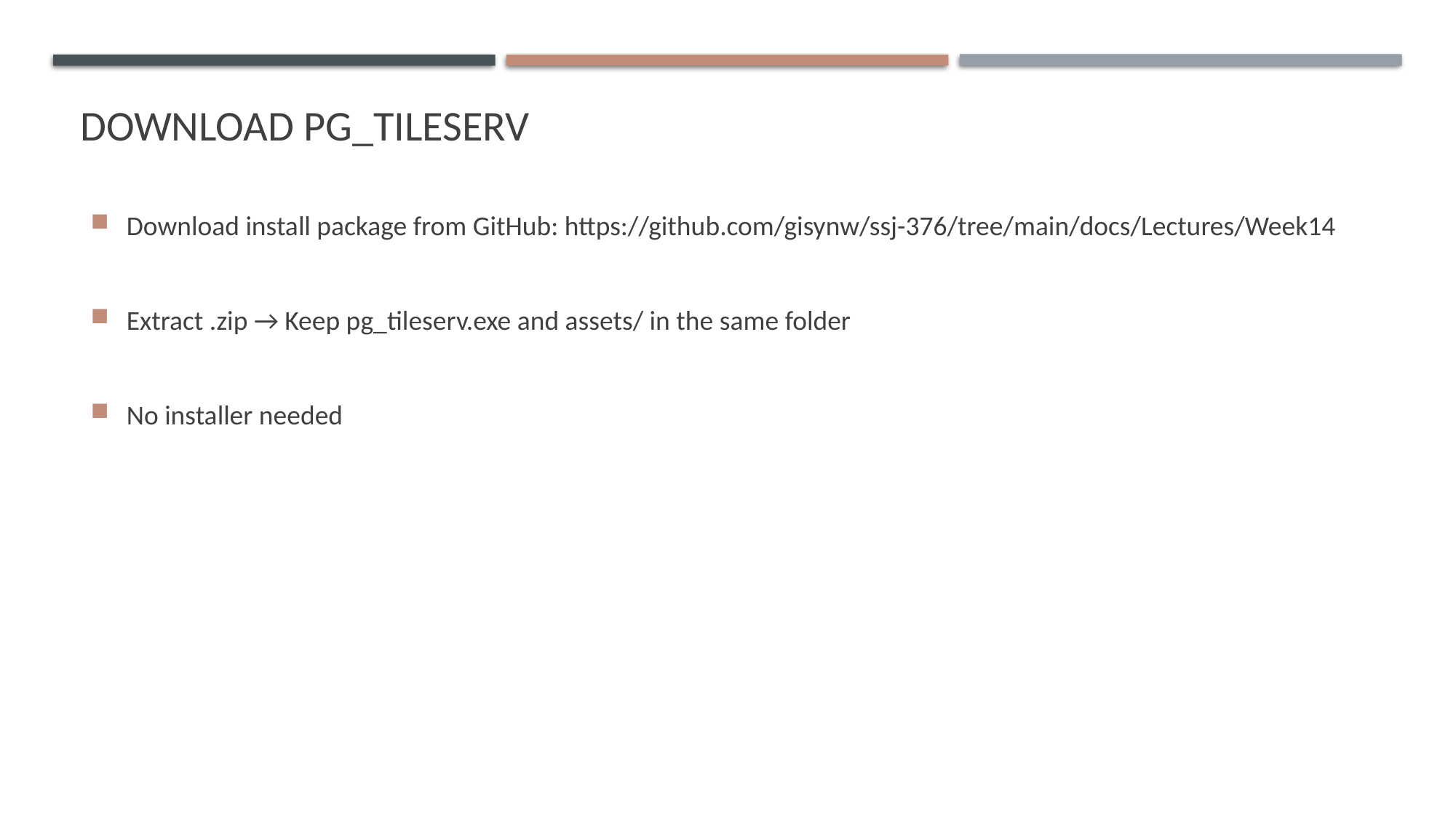

# Download pg_tileserv
Download install package from GitHub: https://github.com/gisynw/ssj-376/tree/main/docs/Lectures/Week14

Extract .zip → Keep pg_tileserv.exe and assets/ in the same folder

No installer needed